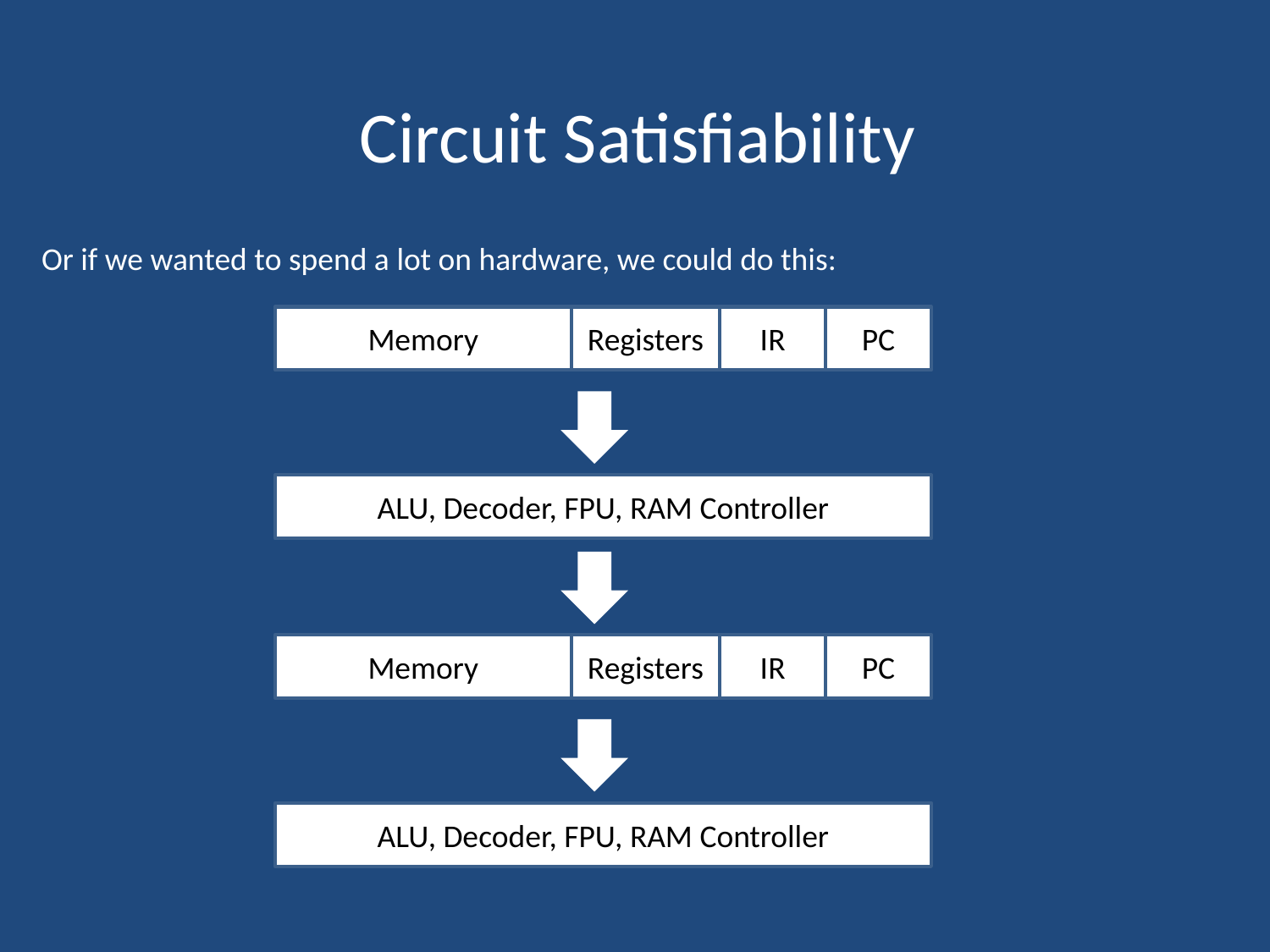

# Circuit Satisfiability
Or if we wanted to spend a lot on hardware, we could do this:
Memory
Registers
IR
PC

ALU, Decoder, FPU, RAM Controller

Memory
Registers
IR
PC

ALU, Decoder, FPU, RAM Controller